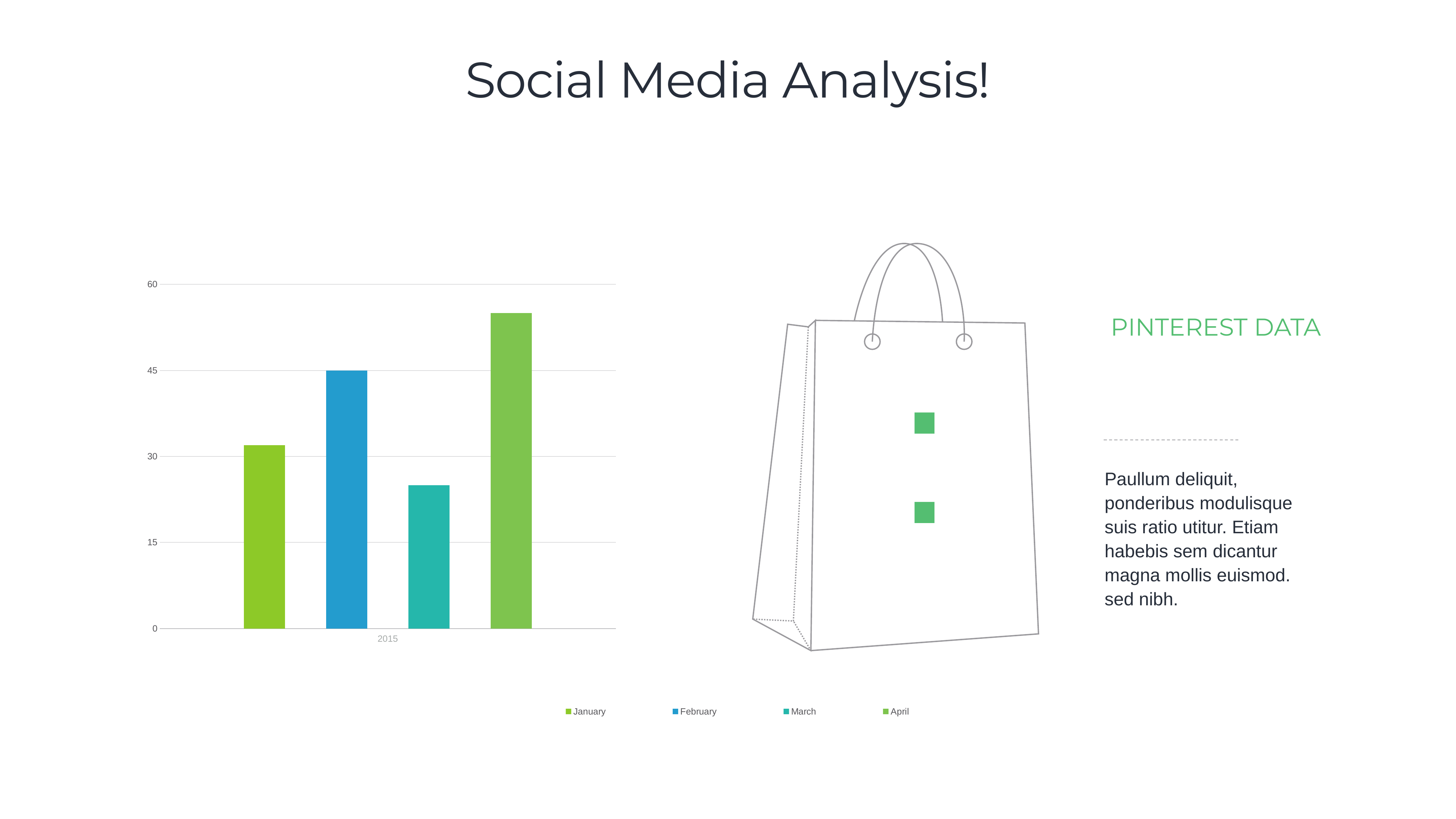

# Social Media Analysis!

### Chart

| Category | January | February | March | April |
|---|---|---|---|---|
| 2015 | 32.0 | 45.0 | 25.0 | 55.0 |

PINTEREST DATA
:
64%

Paullum deliquit, ponderibus modulisque suis ratio utitur. Etiam habebis sem dicantur magna mollis euismod. sed nibh.